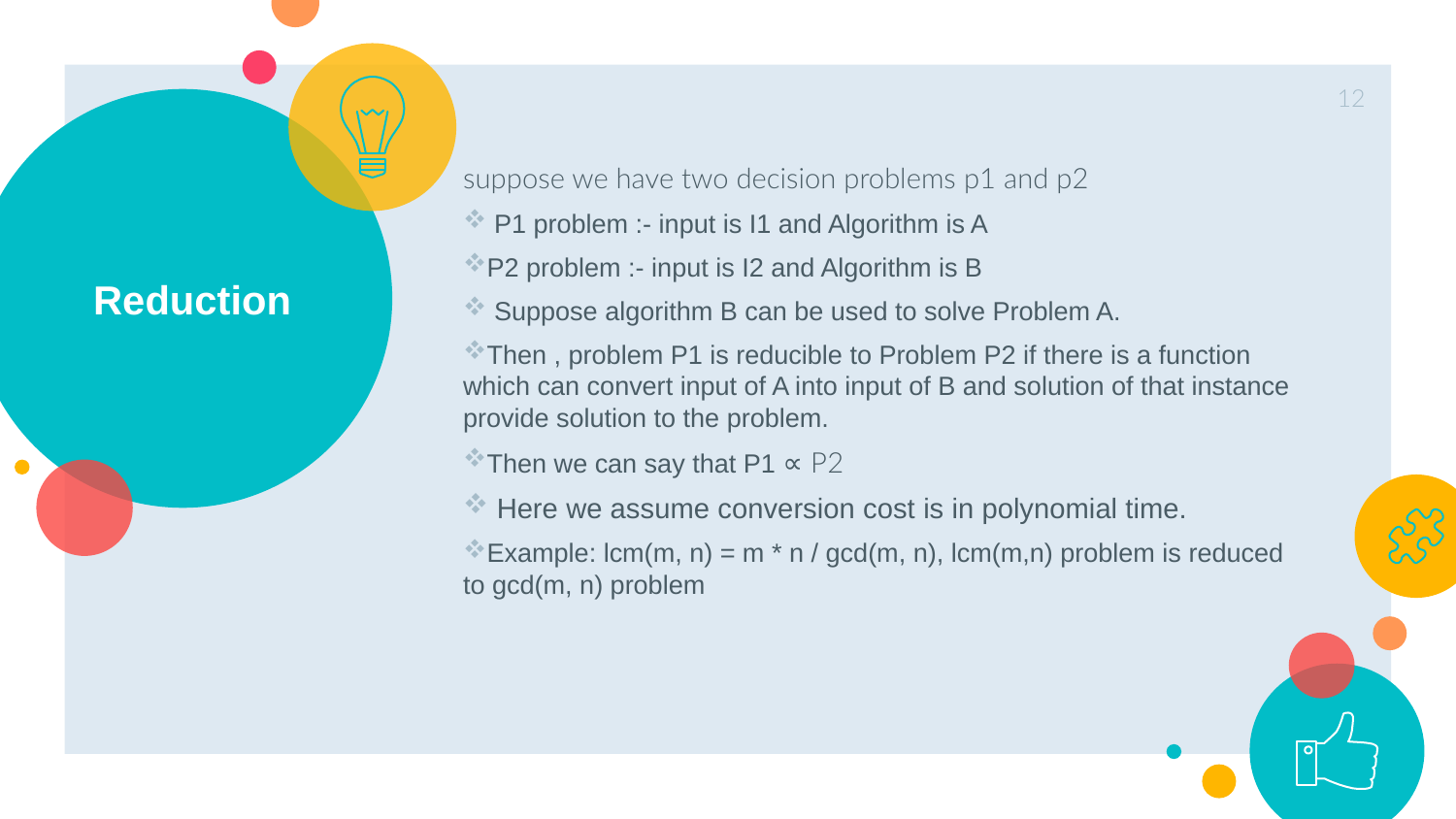

12
# Reduction

suppose we have two decision problems p1 and p2
 P1 problem :- input is I1 and Algorithm is A
P2 problem :- input is I2 and Algorithm is B
 Suppose algorithm B can be used to solve Problem A.
Then , problem P1 is reducible to Problem P2 if there is a function     which can convert input of A into input of B and solution of that instance provide solution to the problem.
Then we can say that P1 ∝ P2
 Here we assume conversion cost is in polynomial time.
Example: lcm(m, n) = m * n / gcd(m, n), lcm(m,n) problem is reduced to gcd(m, n) problem